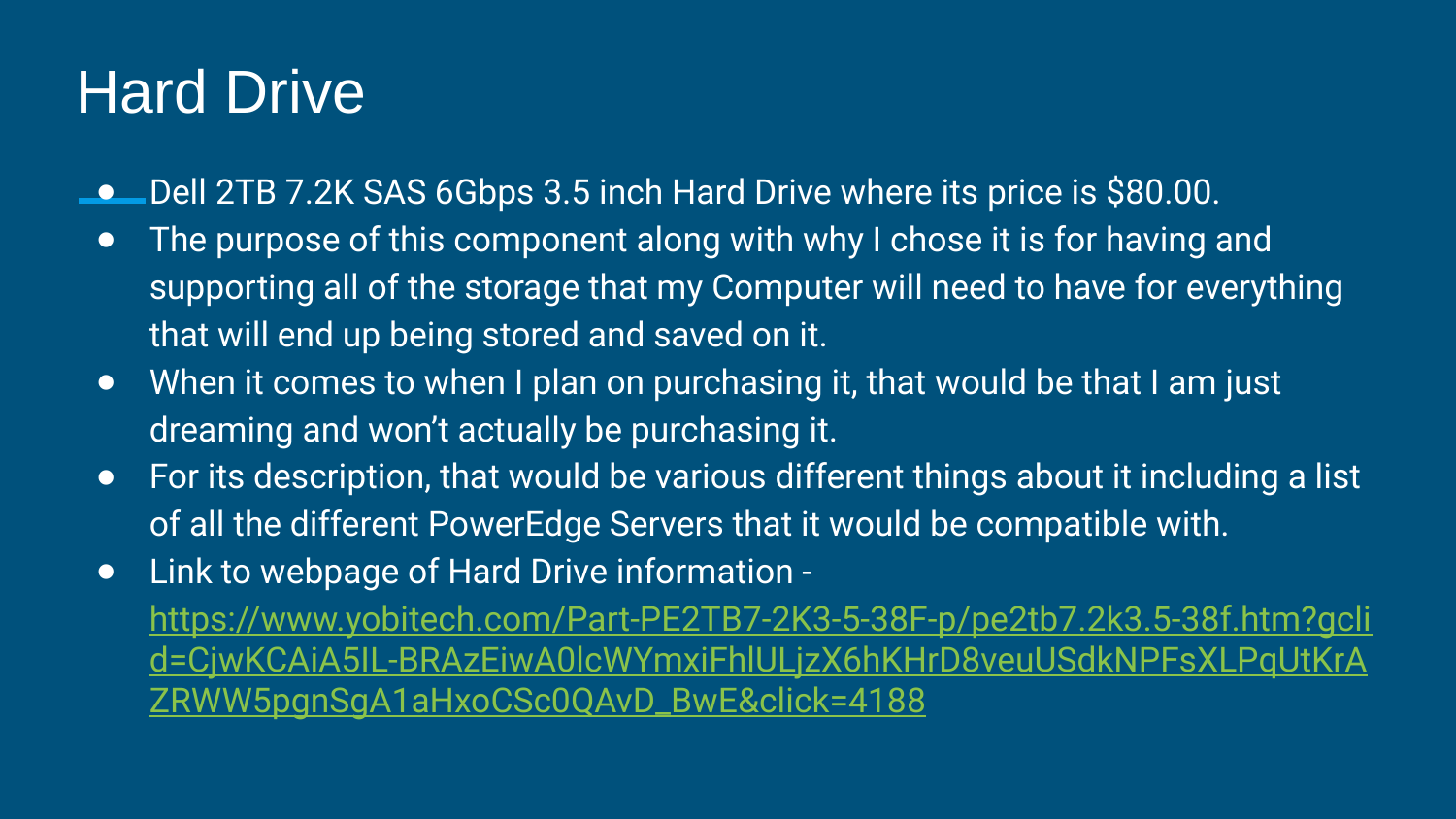

# Hard Drive
Dell 2TB 7.2K SAS 6Gbps 3.5 inch Hard Drive where its price is $80.00.
The purpose of this component along with why I chose it is for having and supporting all of the storage that my Computer will need to have for everything that will end up being stored and saved on it.
When it comes to when I plan on purchasing it, that would be that I am just dreaming and won’t actually be purchasing it.
For its description, that would be various different things about it including a list of all the different PowerEdge Servers that it would be compatible with.
Link to webpage of Hard Drive information - https://www.yobitech.com/Part-PE2TB7-2K3-5-38F-p/pe2tb7.2k3.5-38f.htm?gclid=CjwKCAiA5IL-BRAzEiwA0lcWYmxiFhlULjzX6hKHrD8veuUSdkNPFsXLPqUtKrAZRWW5pgnSgA1aHxoCSc0QAvD_BwE&click=4188